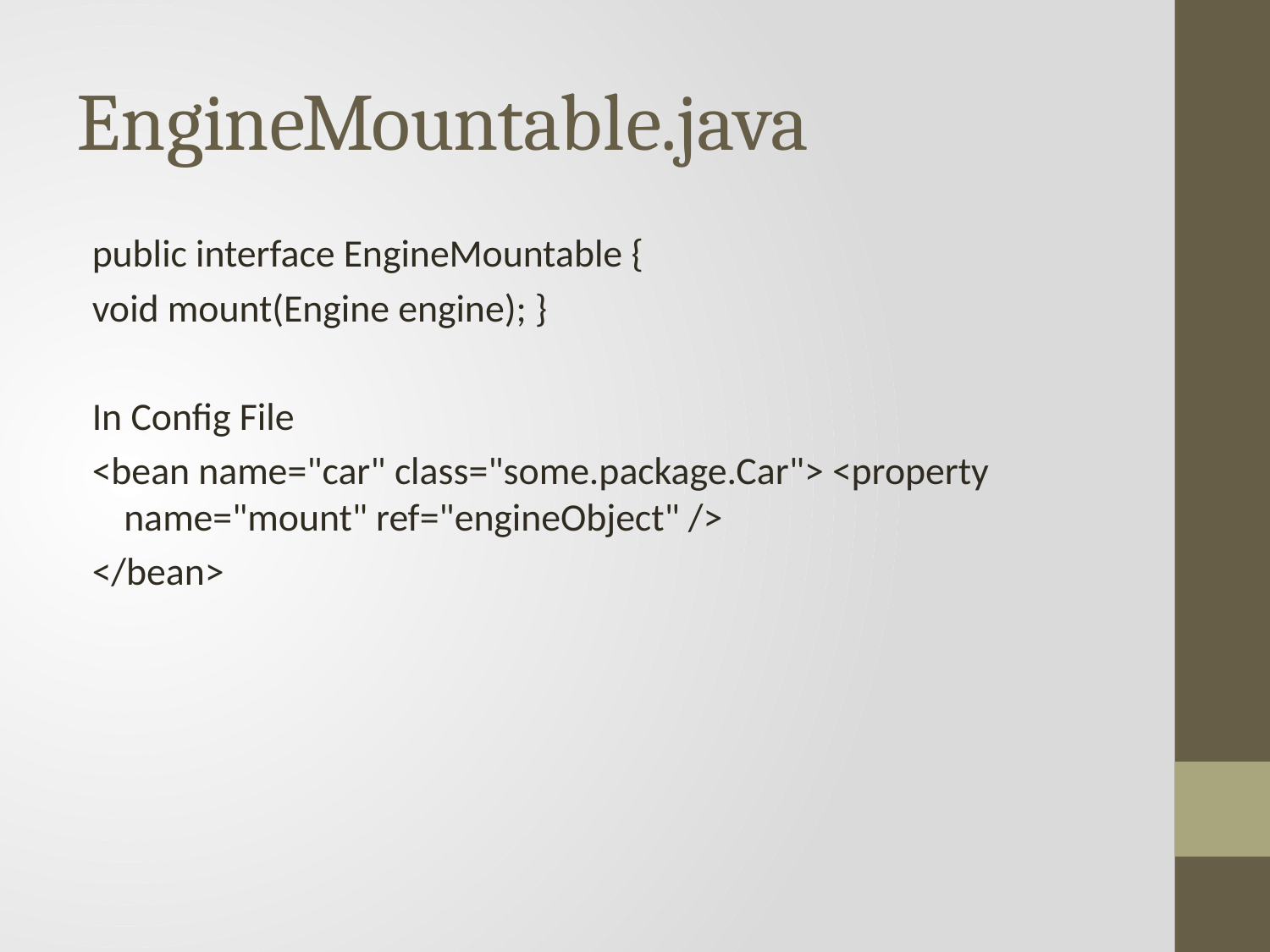

# EngineMountable.java
public interface EngineMountable {
void mount(Engine engine); }

In Config File
<bean name="car" class="some.package.Car"> <property name="mount" ref="engineObject" />
</bean>